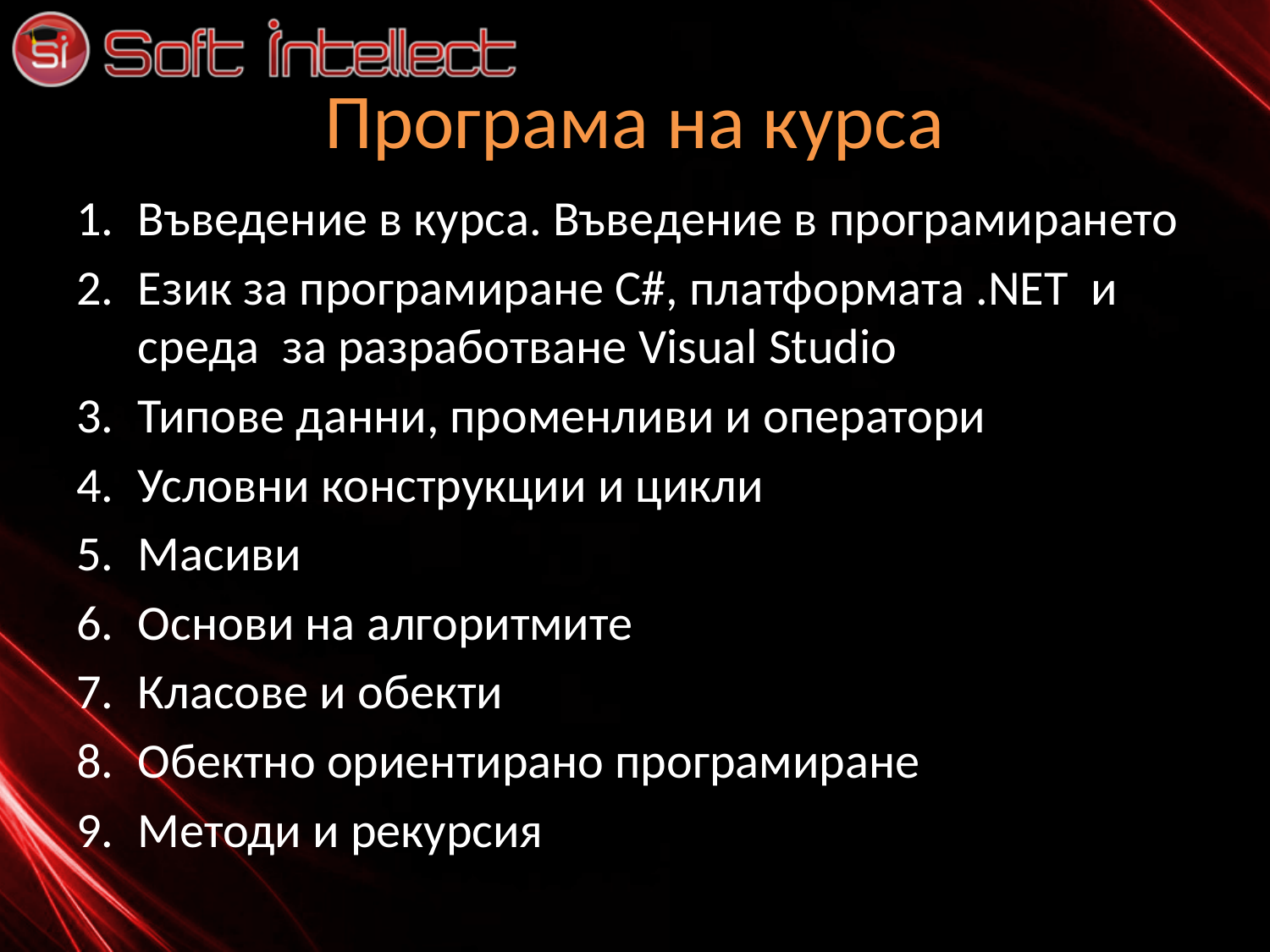

# Програма на курса
Въведение в курса. Въведение в програмирането
Език за програмиране C#, платформата .NET  и среда  за разработване Visual Studio
Типове данни, променливи и оператори
Условни конструкции и цикли
Масиви
Основи на алгоритмите
Класове и обекти
Обектно ориентирано програмиране
Методи и рекурсия